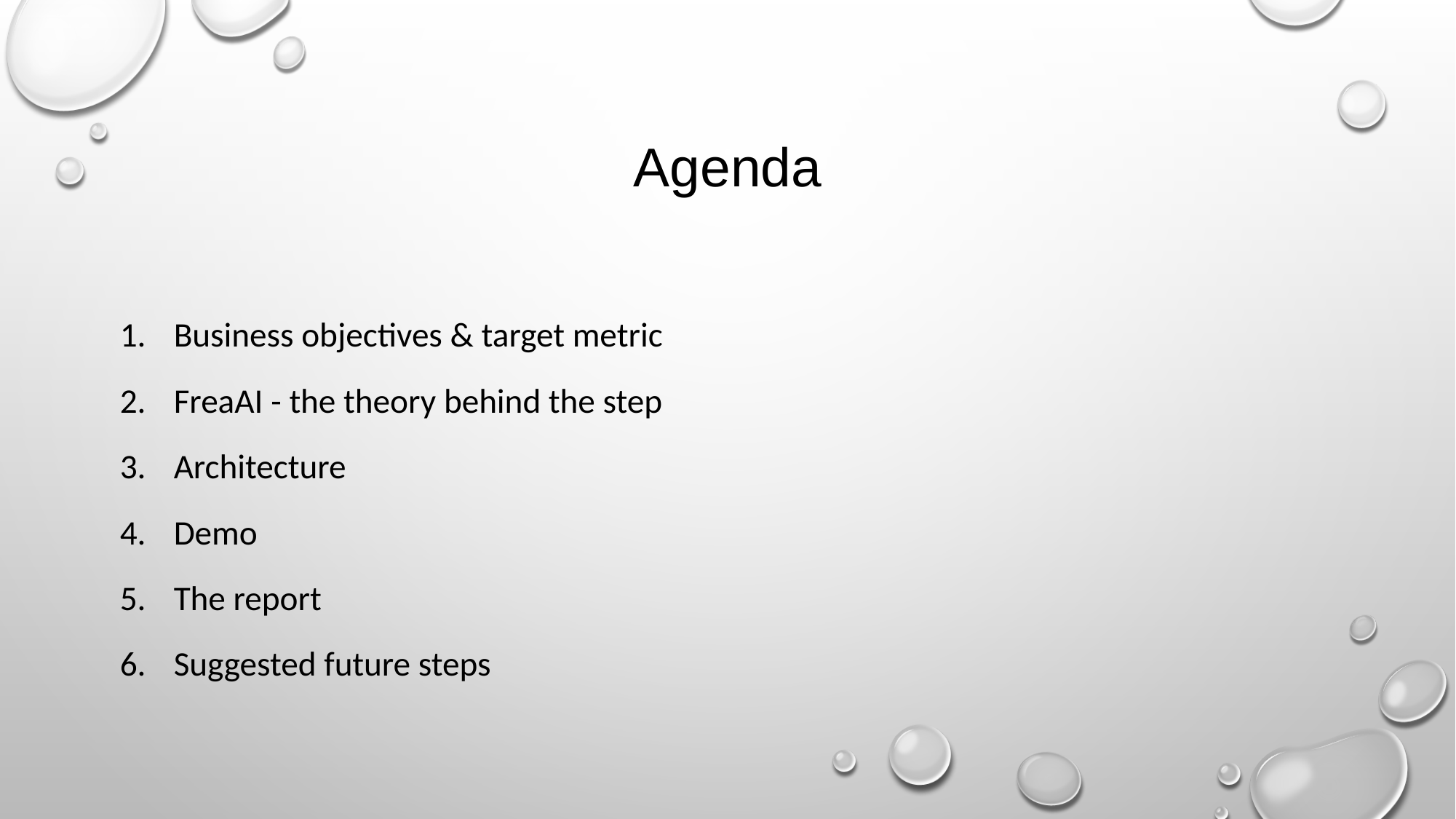

# Agenda
Business objectives & target metric
FreaAI - the theory behind the step
Architecture
Demo
The report
Suggested future steps